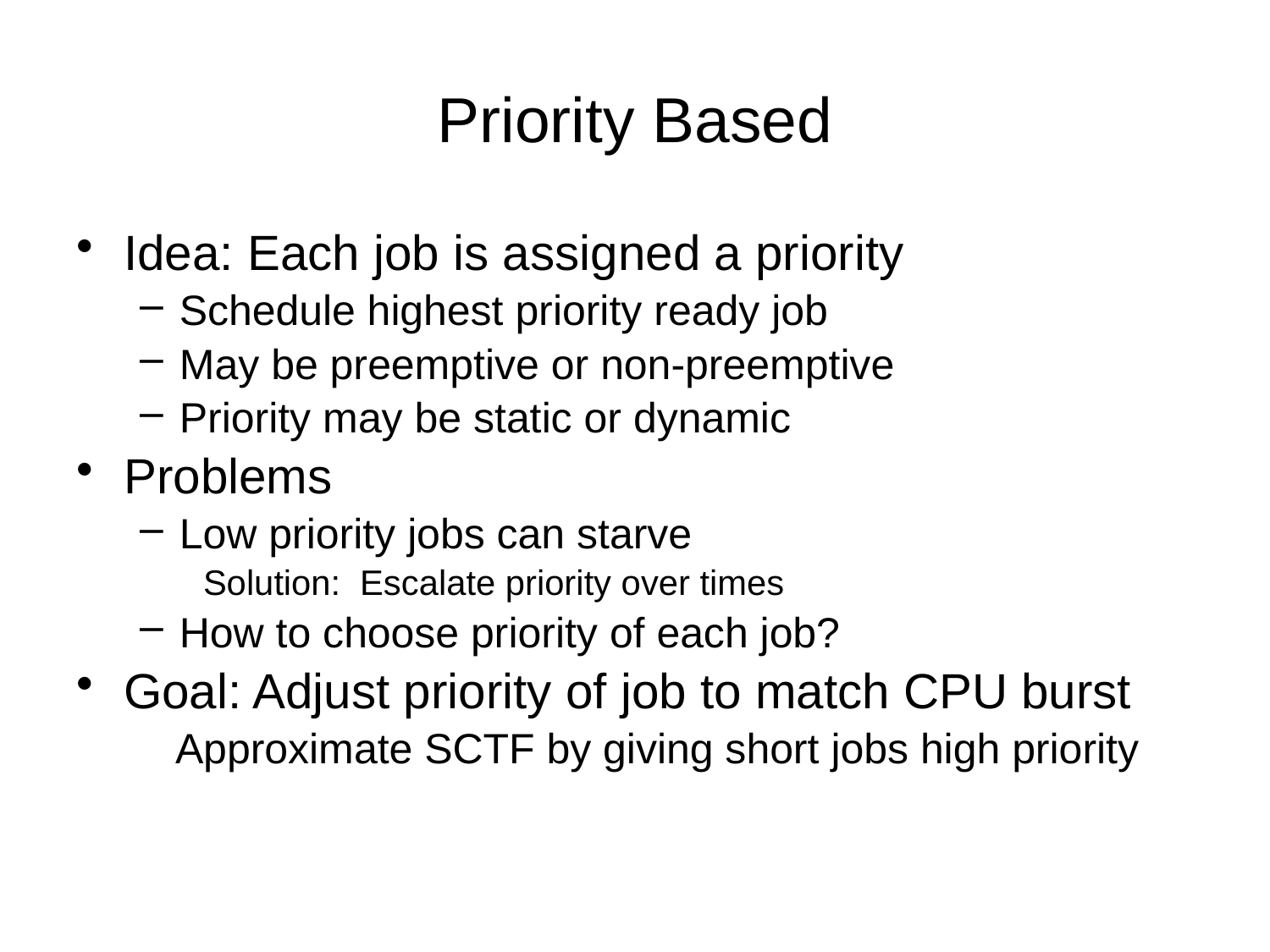

# Priority Based
Idea: Each job is assigned a priority
Schedule highest priority ready job
May be preemptive or non-preemptive
Priority may be static or dynamic
Problems
Low priority jobs can starve
Solution:  Escalate priority over times
How to choose priority of each job?
Goal: Adjust priority of job to match CPU burst
   Approximate SCTF by giving short jobs high priority